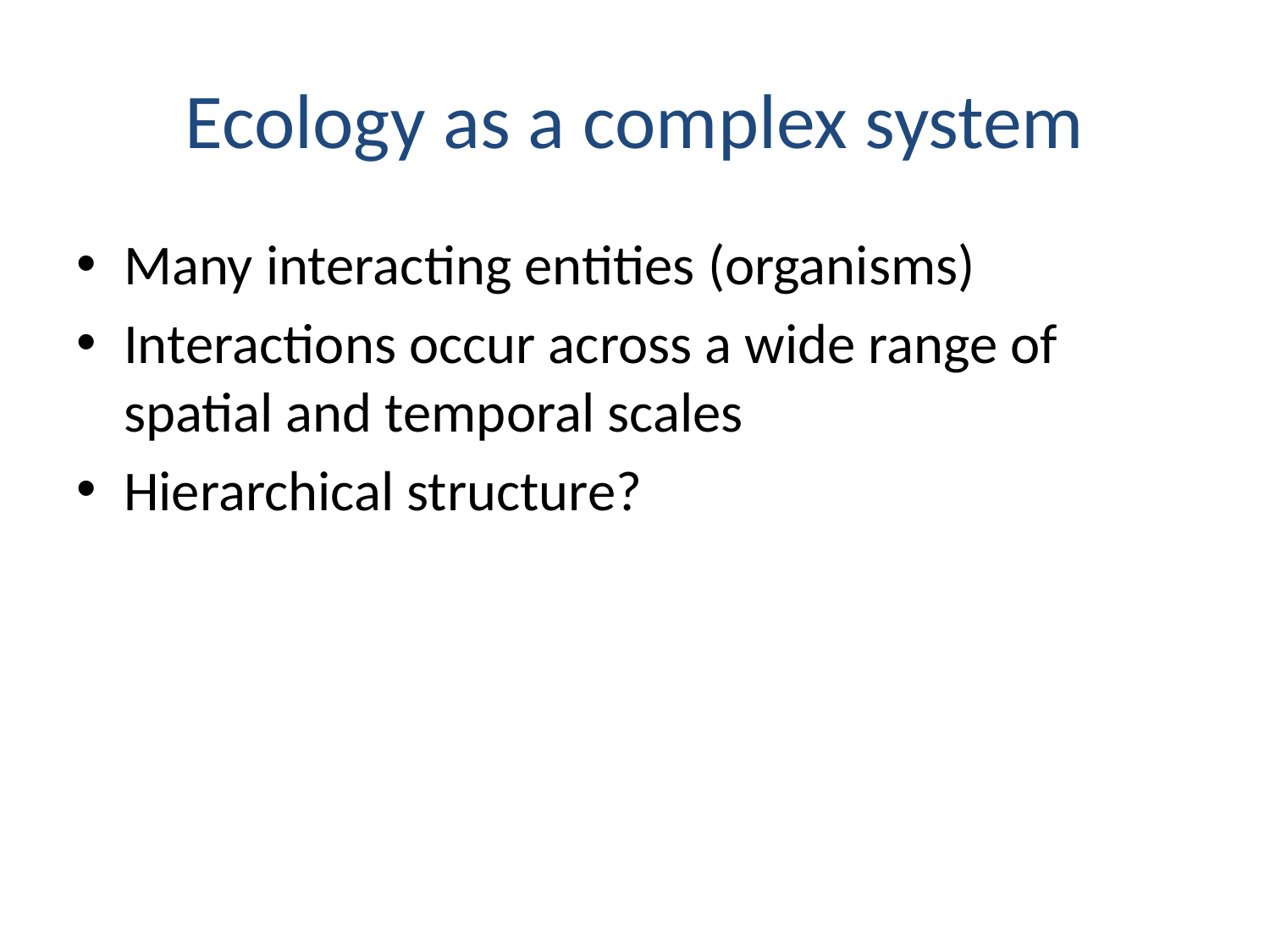

# Ecology as a complex system
Many interacting entities (organisms)
Interactions occur across a wide range of spatial and temporal scales
Hierarchical structure?